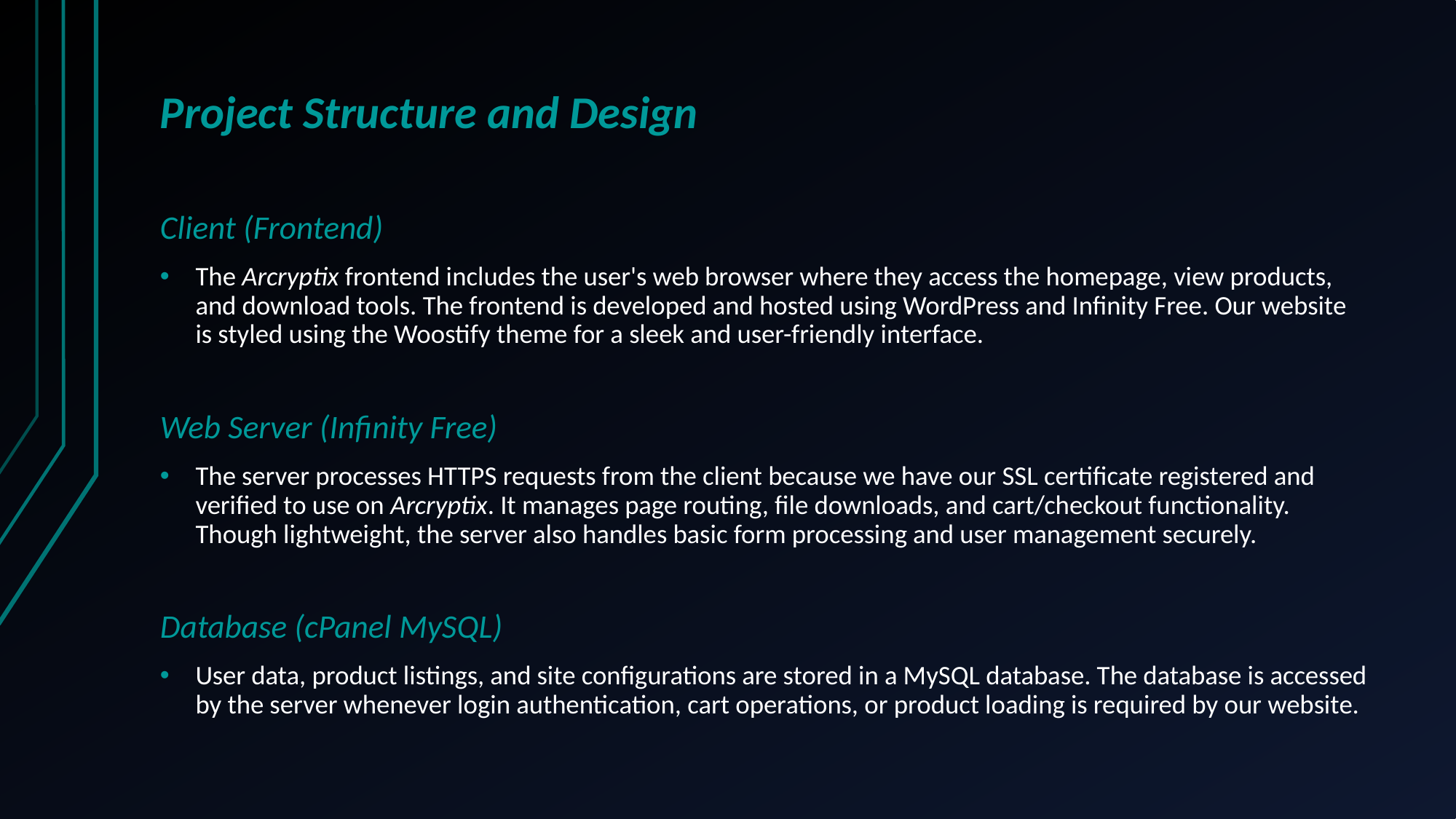

# Project Structure and Design
Client (Frontend)
The Arcryptix frontend includes the user's web browser where they access the homepage, view products, and download tools. The frontend is developed and hosted using WordPress and Infinity Free. Our website is styled using the Woostify theme for a sleek and user-friendly interface.

Web Server (Infinity Free)
The server processes HTTPS requests from the client because we have our SSL certificate registered and verified to use on Arcryptix. It manages page routing, file downloads, and cart/checkout functionality. Though lightweight, the server also handles basic form processing and user management securely.

Database (cPanel MySQL)
User data, product listings, and site configurations are stored in a MySQL database. The database is accessed by the server whenever login authentication, cart operations, or product loading is required by our website.